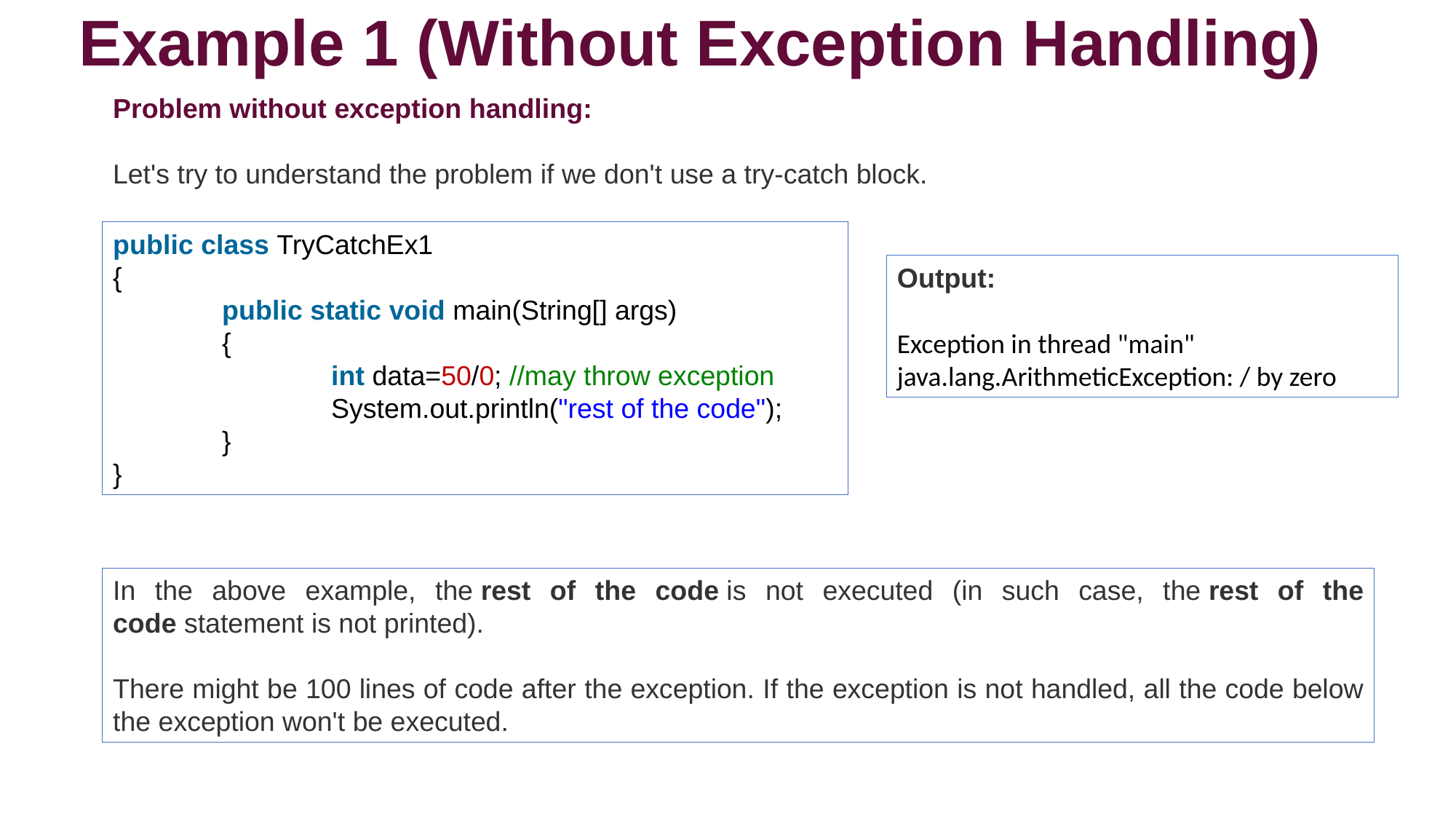

# Example 1 (Without Exception Handling)
Problem without exception handling:

Let's try to understand the problem if we don't use a try-catch block.
public class TryCatchEx1
{
  	public static void main(String[] args)
	{
          		int data=50/0; //may throw exception
          		System.out.println("rest of the code");
     	}
}
Output:

Exception in thread "main" java.lang.ArithmeticException: / by zero
In the above example, the rest of the code is not executed (in such case, the rest of the code statement is not printed).

There might be 100 lines of code after the exception. If the exception is not handled, all the code below the exception won't be executed.